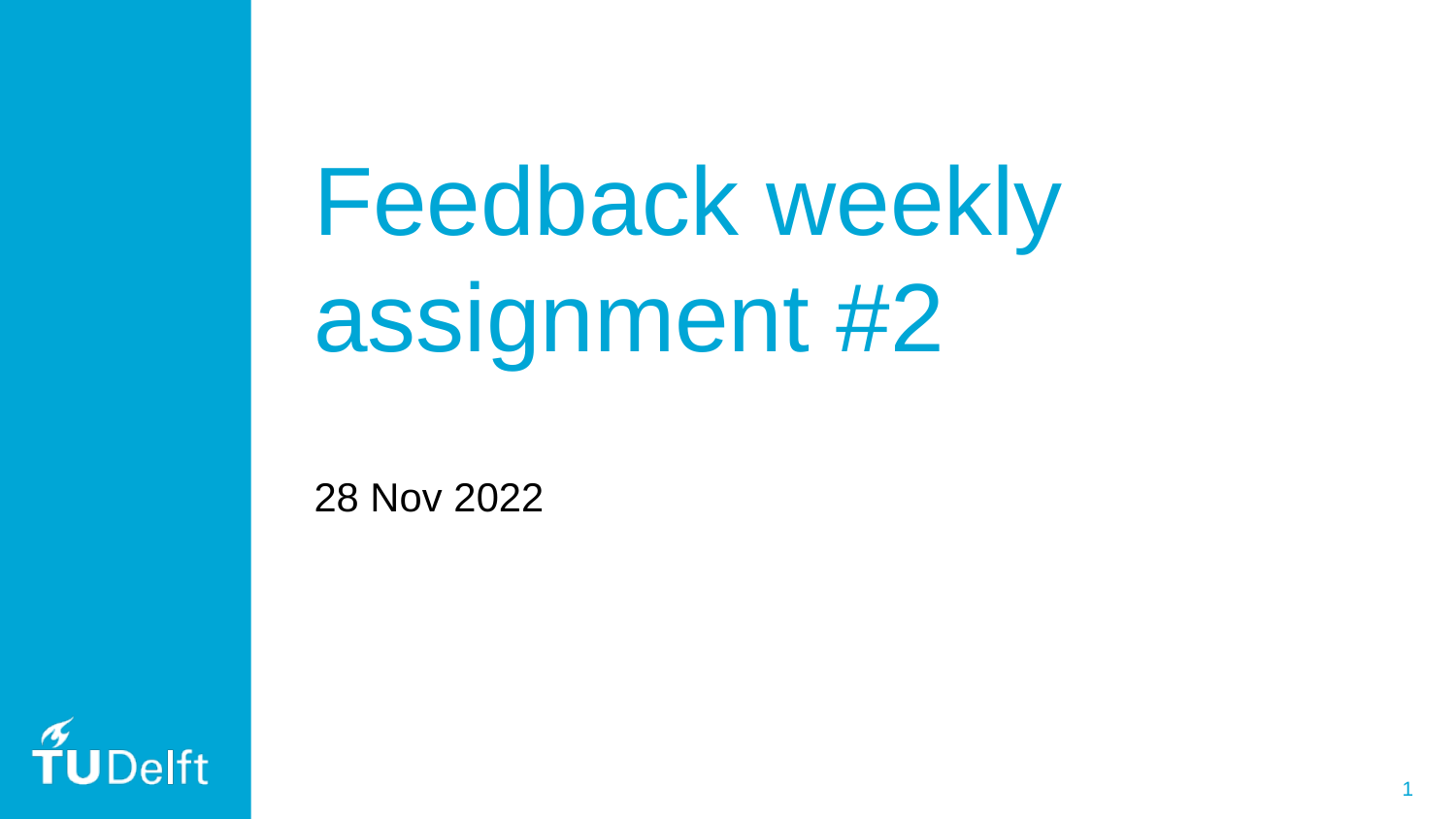

# Feedback weekly assignment #2
28 Nov 2022